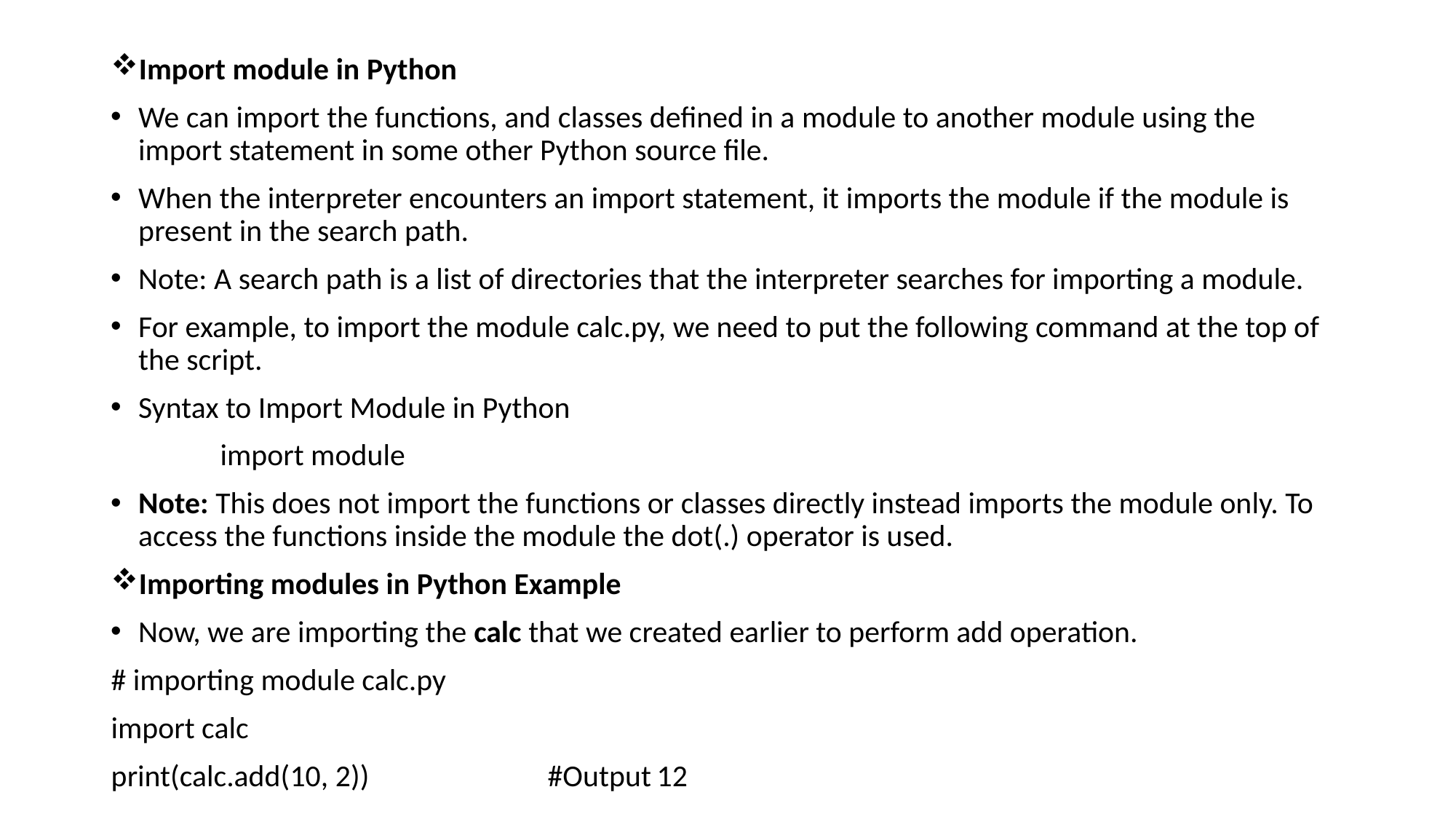

Import module in Python
We can import the functions, and classes defined in a module to another module using the import statement in some other Python source file.
When the interpreter encounters an import statement, it imports the module if the module is present in the search path.
Note: A search path is a list of directories that the interpreter searches for importing a module.
For example, to import the module calc.py, we need to put the following command at the top of the script.
Syntax to Import Module in Python
	import module
Note: This does not import the functions or classes directly instead imports the module only. To access the functions inside the module the dot(.) operator is used.
Importing modules in Python Example
Now, we are importing the calc that we created earlier to perform add operation.
# importing module calc.py
import calc
print(calc.add(10, 2))		#Output	12